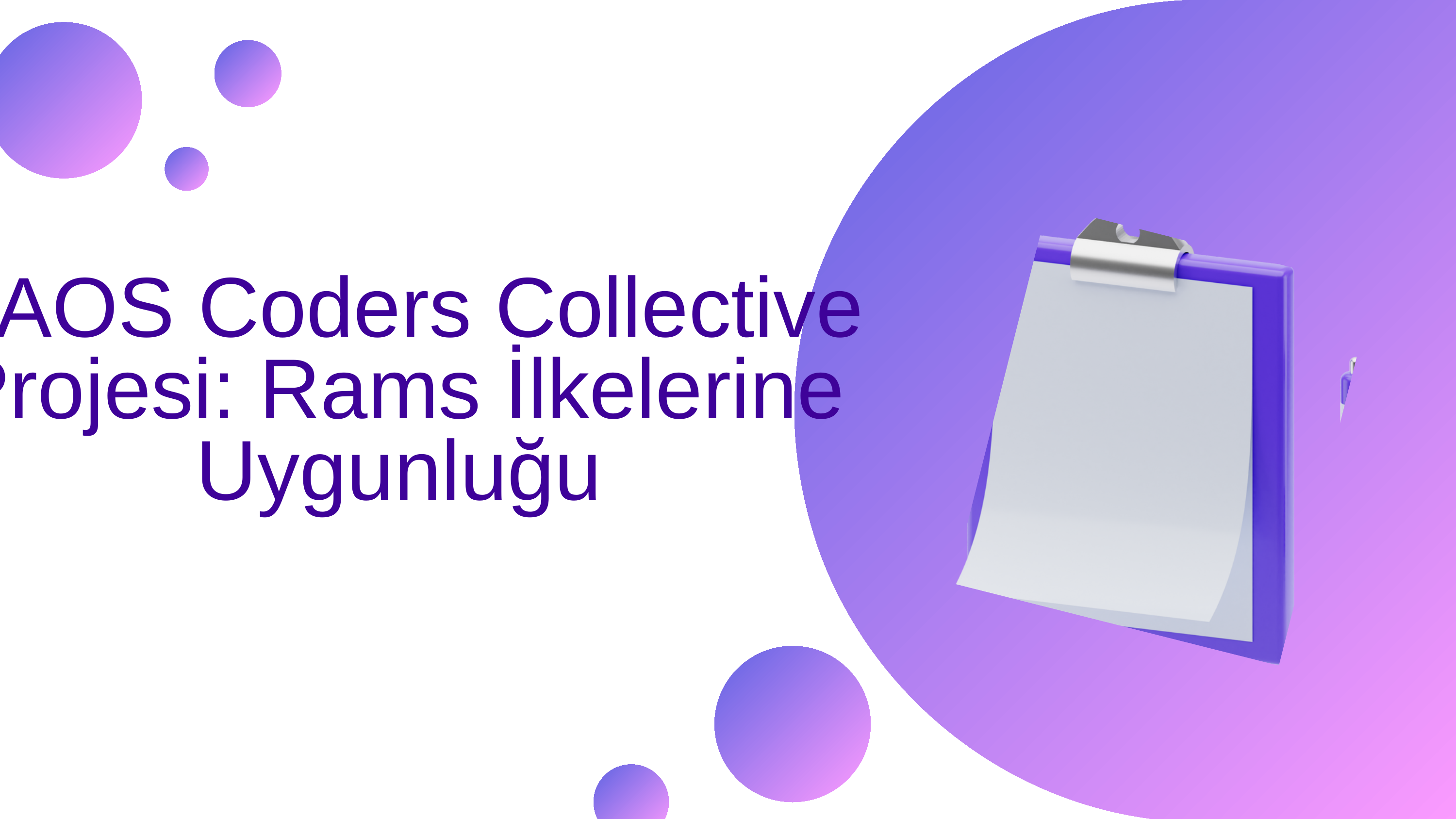

CAOS Coders Collective Projesi: Rams İlkelerine Uygunluğu